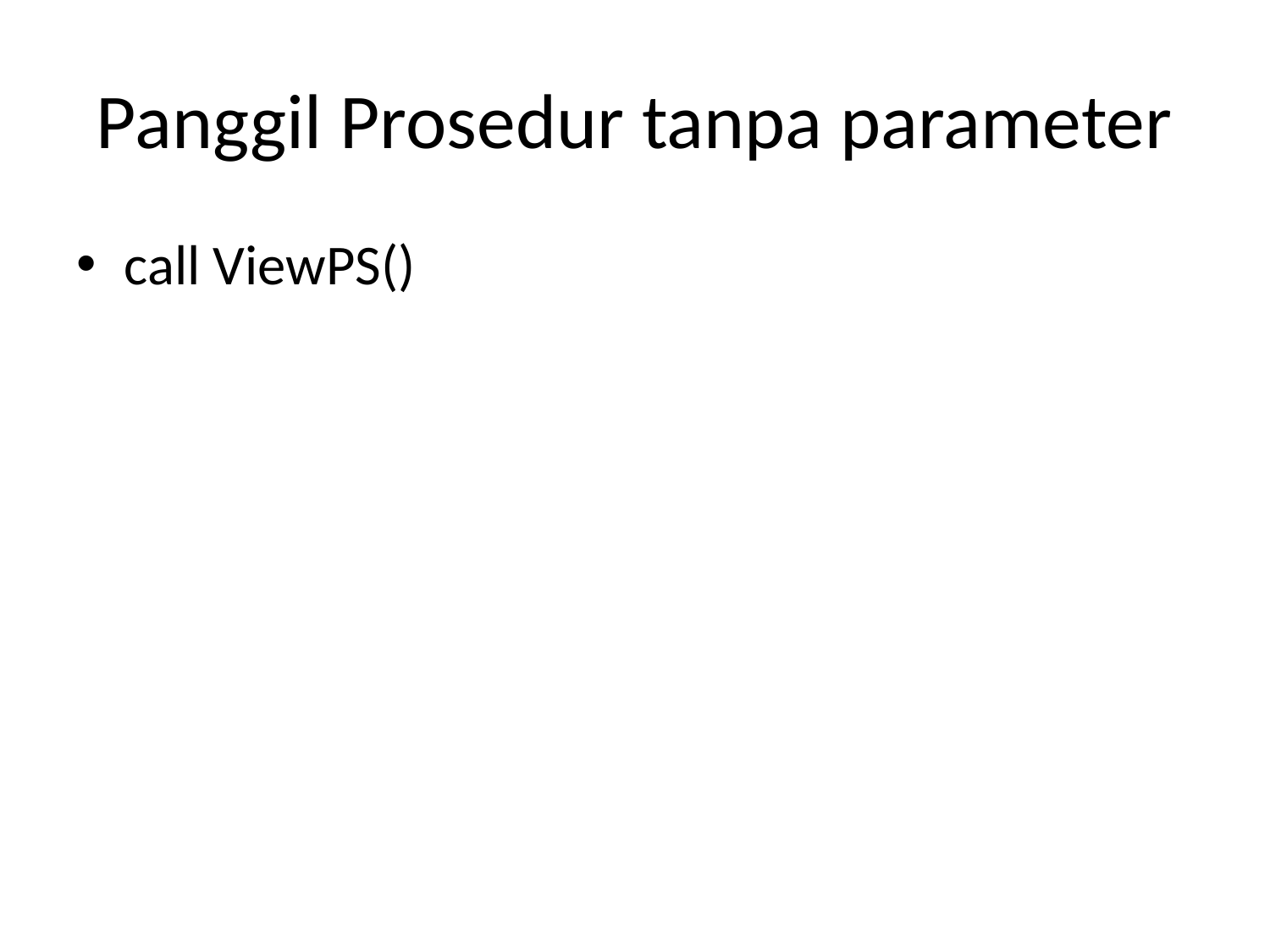

# Panggil Prosedur tanpa parameter
call ViewPS()